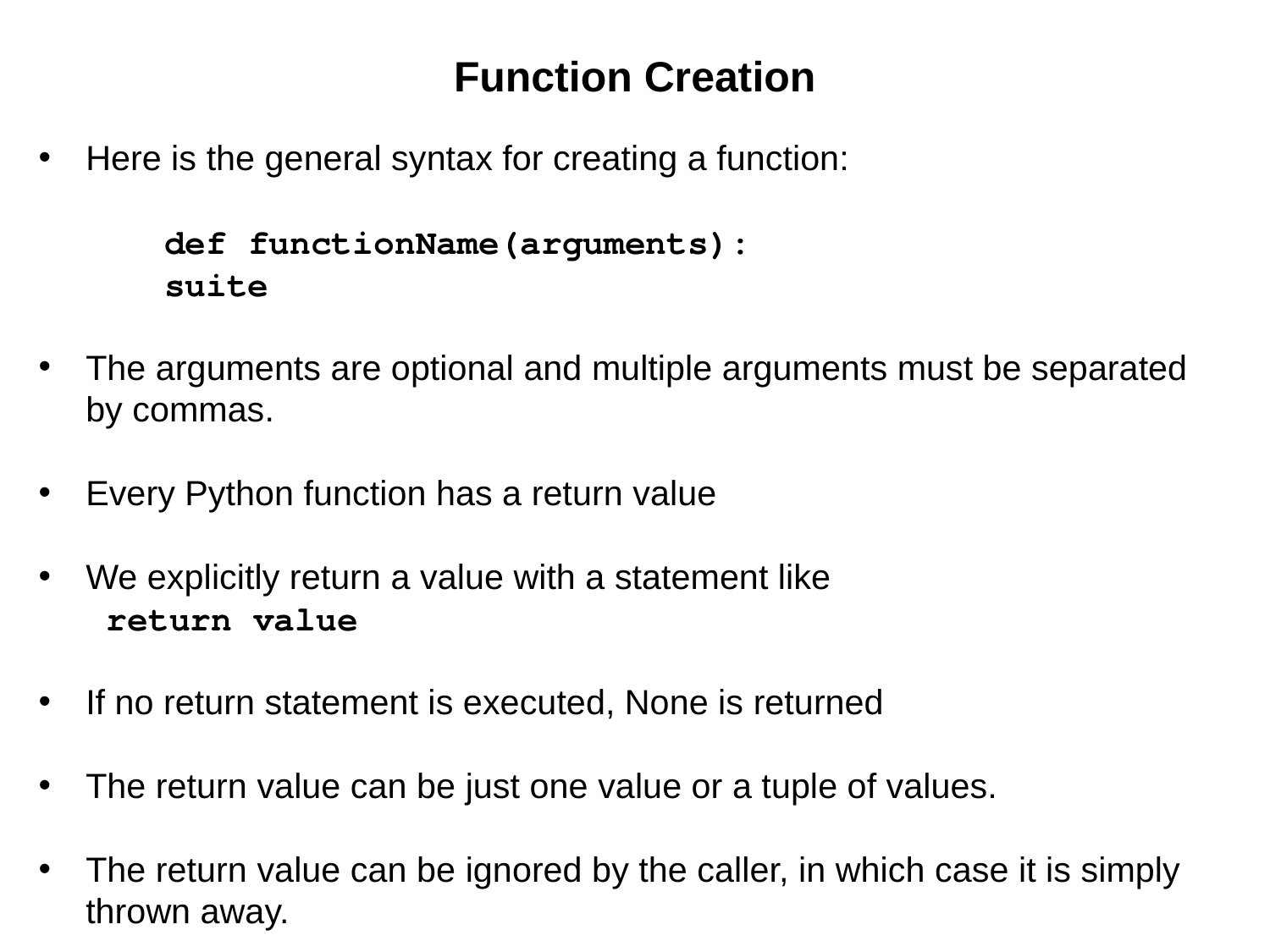

# Function Creation
Here is the general syntax for creating a function:
	def functionName(arguments):
      suite
The arguments are optional and multiple arguments must be separated by commas.
Every Python function has a return value
We explicitly return a value with a statement like
		 return value
If no return statement is executed, None is returned
The return value can be just one value or a tuple of values.
The return value can be ignored by the caller, in which case it is simply thrown away.